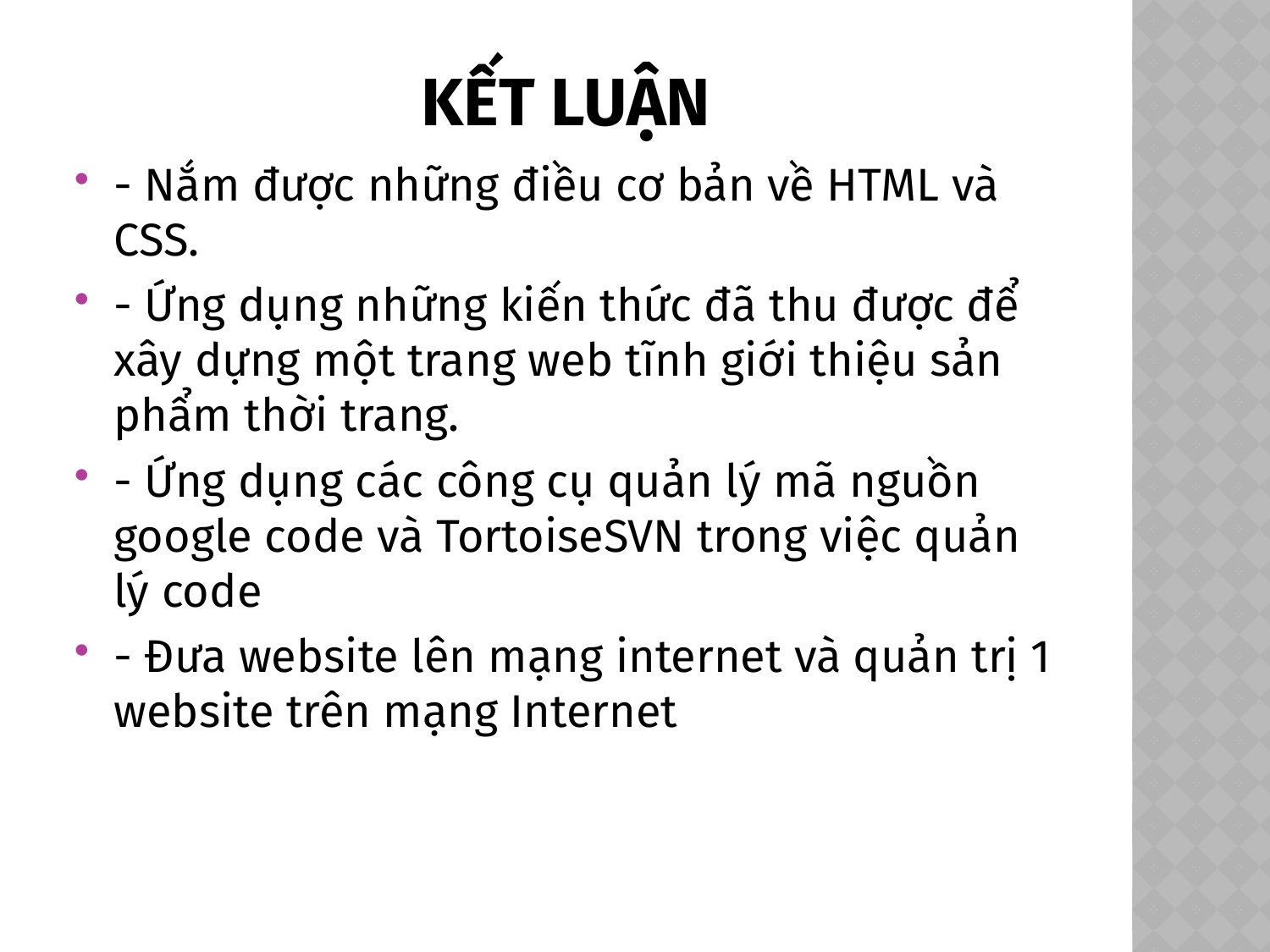

# KẾT LuẬN
- Nắm được những điều cơ bản về HTML và CSS.
- Ứng dụng những kiến thức đã thu được để xây dựng một trang web tĩnh giới thiệu sản phẩm thời trang.
- Ứng dụng các công cụ quản lý mã nguồn google code và TortoiseSVN trong việc quản lý code
- Đưa website lên mạng internet và quản trị 1 website trên mạng Internet